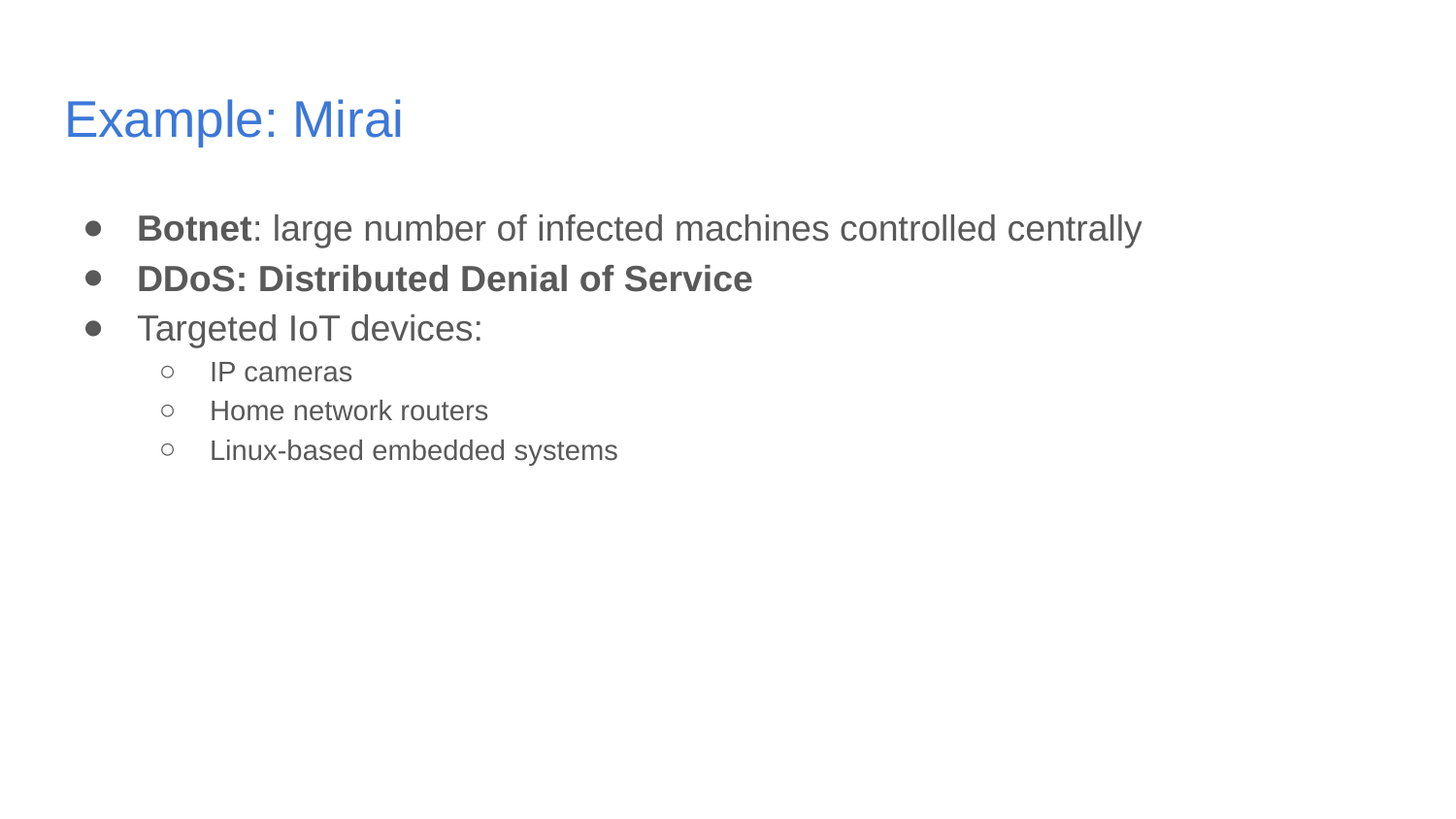

# Example: Mirai
Botnet: large number of infected machines controlled centrally
DDoS: Distributed Denial of Service
Targeted IoT devices:
IP cameras
Home network routers
Linux-based embedded systems